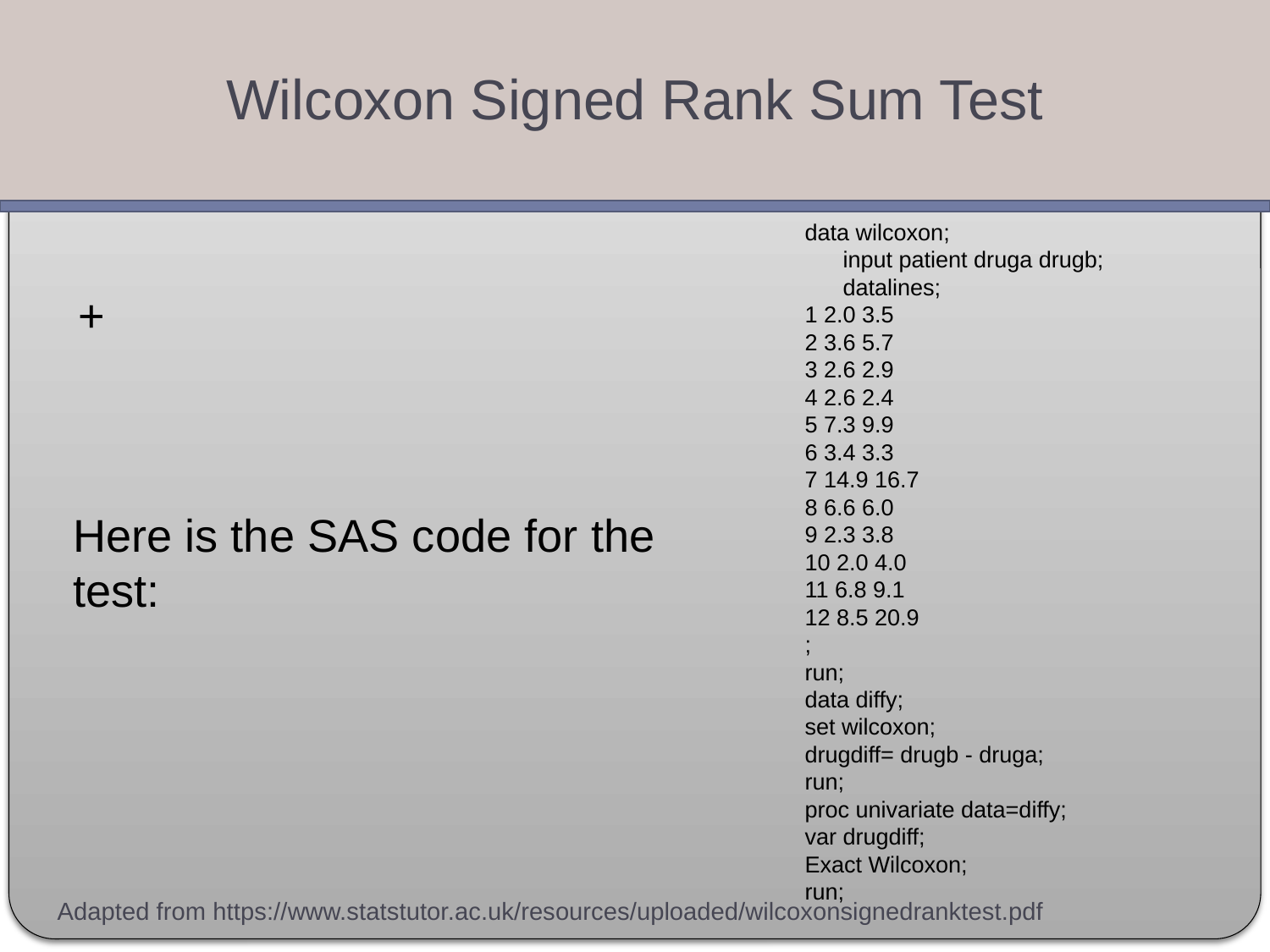

Wilcoxon Signed Rank Sum Test

data wilcoxon;
      input patient druga drugb;
      datalines;
1 2.0 3.5
2 3.6 5.7
3 2.6 2.9
4 2.6 2.4
5 7.3 9.9
6 3.4 3.3
7 14.9 16.7
8 6.6 6.0
9 2.3 3.8
10 2.0 4.0
11 6.8 9.1
12 8.5 20.9
;
run;
data diffy;
set wilcoxon;
drugdiff= drugb - druga;
run;
proc univariate data=diffy;
var drugdiff;
Exact Wilcoxon;
run;

+

Here is the SAS code for the test:

Adapted from https://www.statstutor.ac.uk/resources/uploaded/wilcoxonsignedranktest.pdf